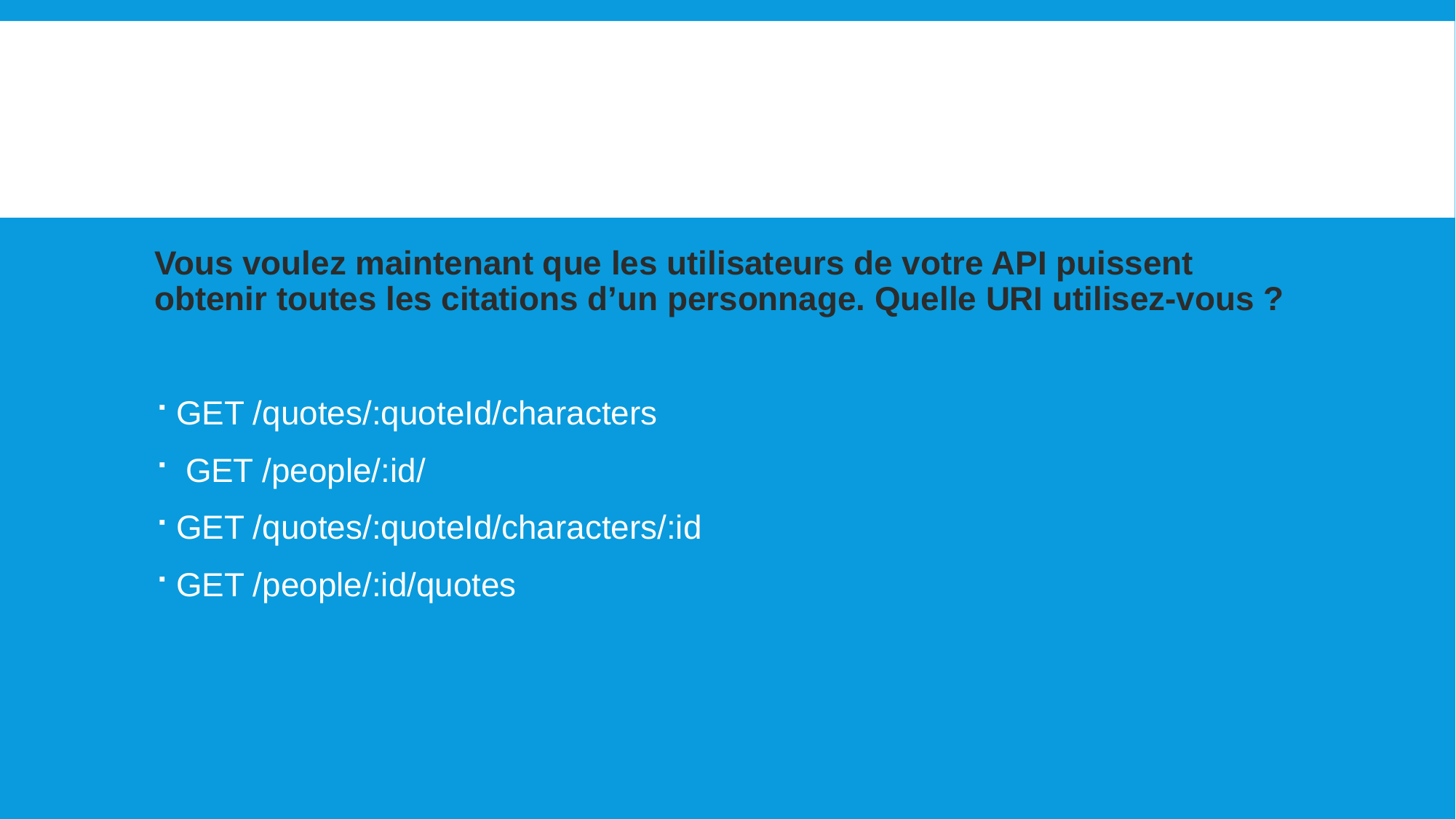

Vous voulez maintenant que les utilisateurs de votre API puissent obtenir toutes les citations d’un personnage. Quelle URI utilisez-vous ?

GET /quotes/:quoteId/characters
 GET /people/:id/
GET /quotes/:quoteId/characters/:id
GET /people/:id/quotes